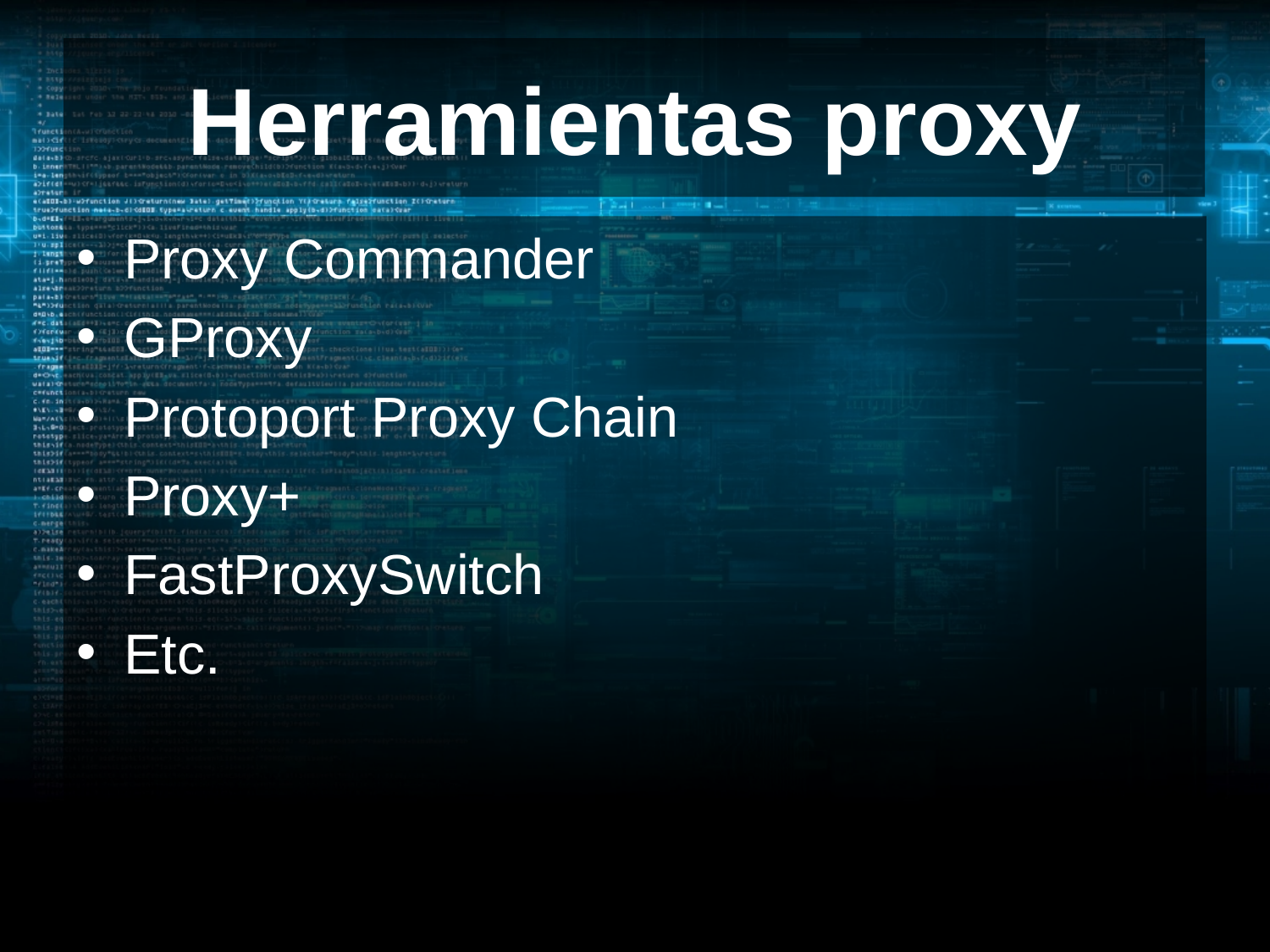

# Herramientas proxy
Proxy Commander
GProxy
Protoport Proxy Chain
Proxy+
FastProxySwitch
Etc.